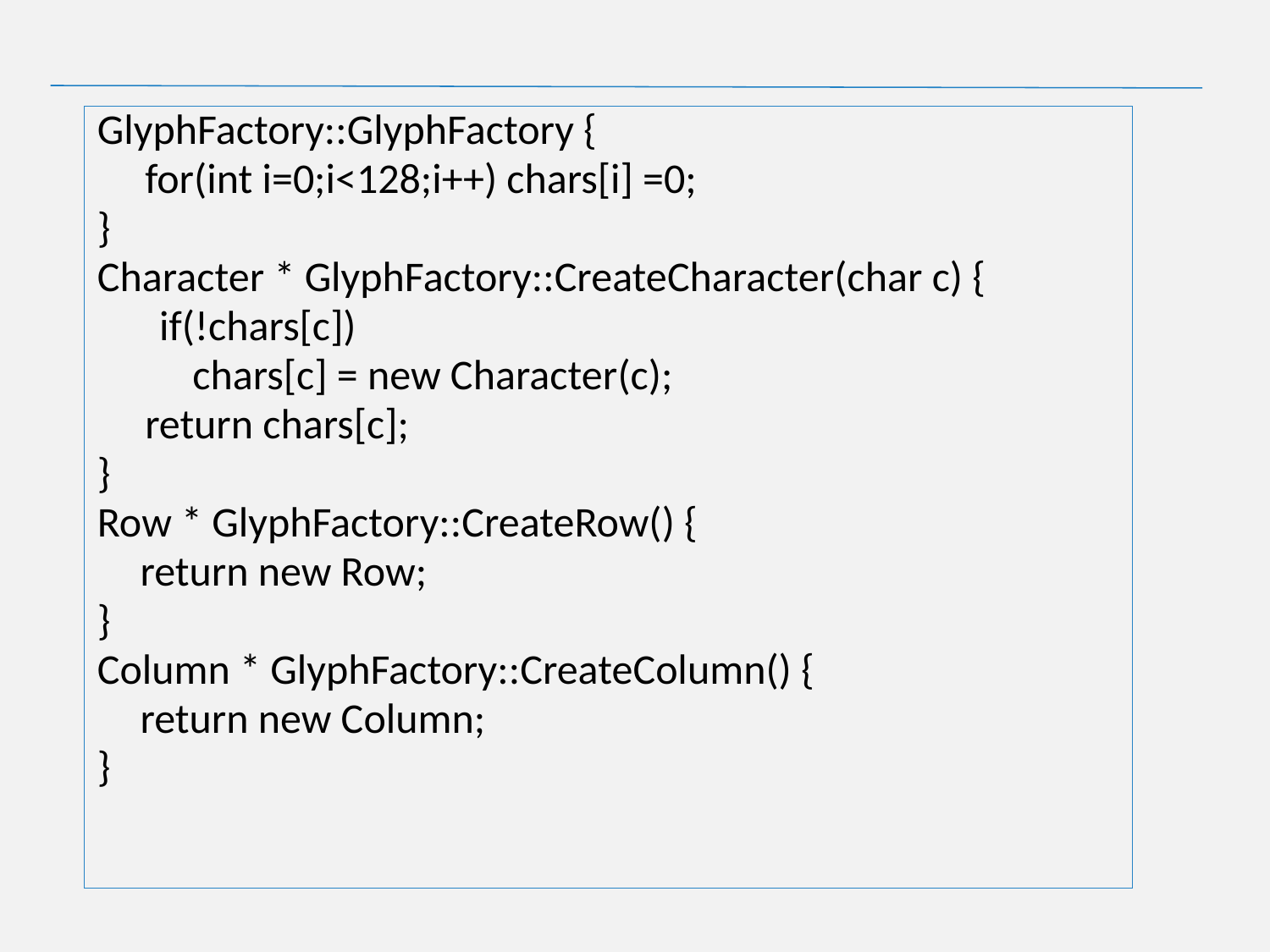

GlyphFactory::GlyphFactory {
     for(int i=0;i<128;i++) chars[i] =0;
}
Character * GlyphFactory::CreateCharacter(char c) {
	  if(!chars[c])
          chars[c] = new Character(c);
     return chars[c];
}
Row * GlyphFactory::CreateRow() {
	return new Row;
}
Column * GlyphFactory::CreateColumn() {
	return new Column;
}